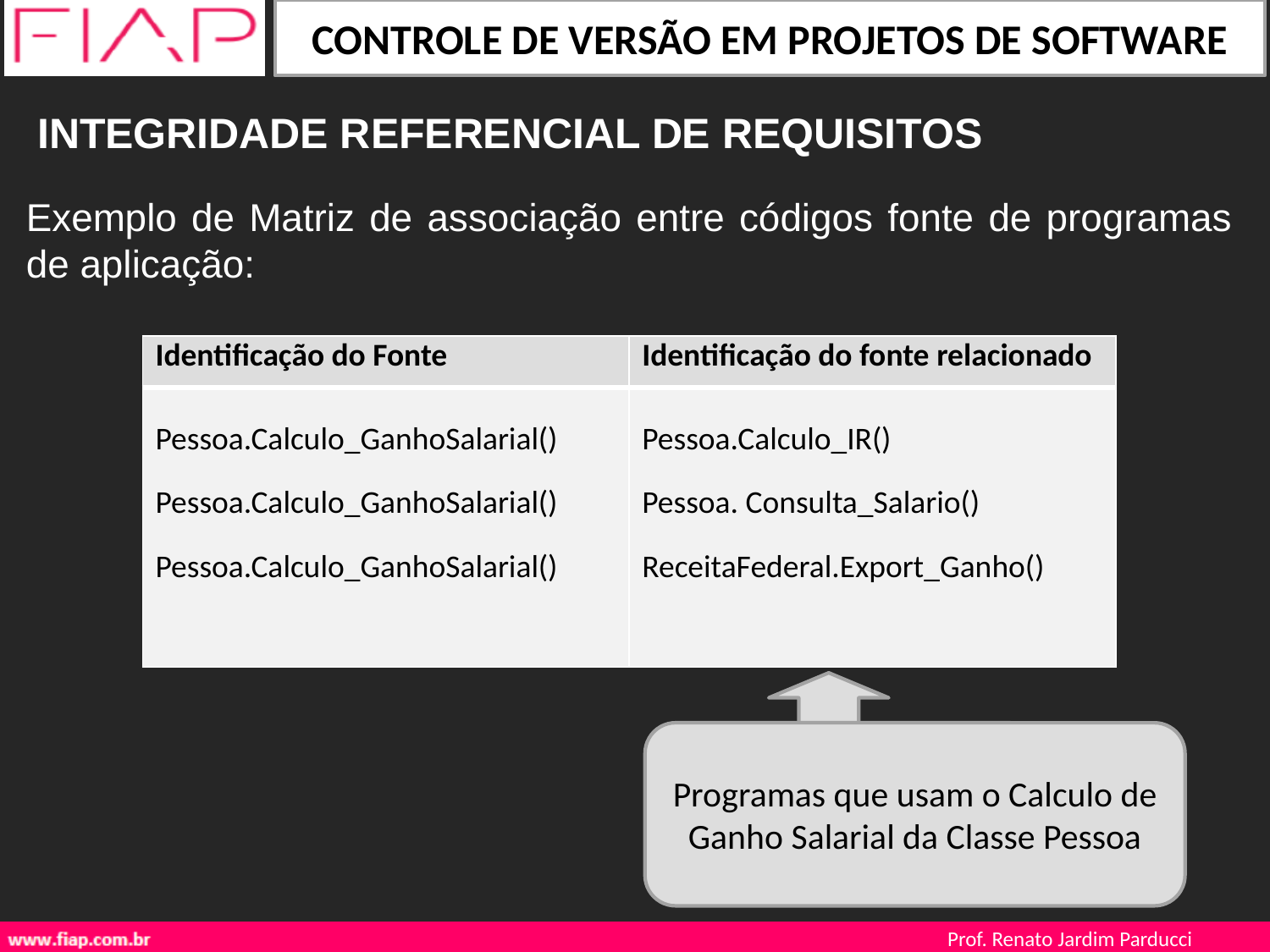

INTEGRIDADE REFERENCIAL DE REQUISITOS
Exemplo de Matriz de associação entre códigos fonte de programas de aplicação:
| Identificação do Fonte | Identificação do fonte relacionado |
| --- | --- |
| Pessoa.Calculo\_GanhoSalarial() Pessoa.Calculo\_GanhoSalarial() Pessoa.Calculo\_GanhoSalarial() | Pessoa.Calculo\_IR() Pessoa. Consulta\_Salario() ReceitaFederal.Export\_Ganho() |

Programas que usam o Calculo de Ganho Salarial da Classe Pessoa